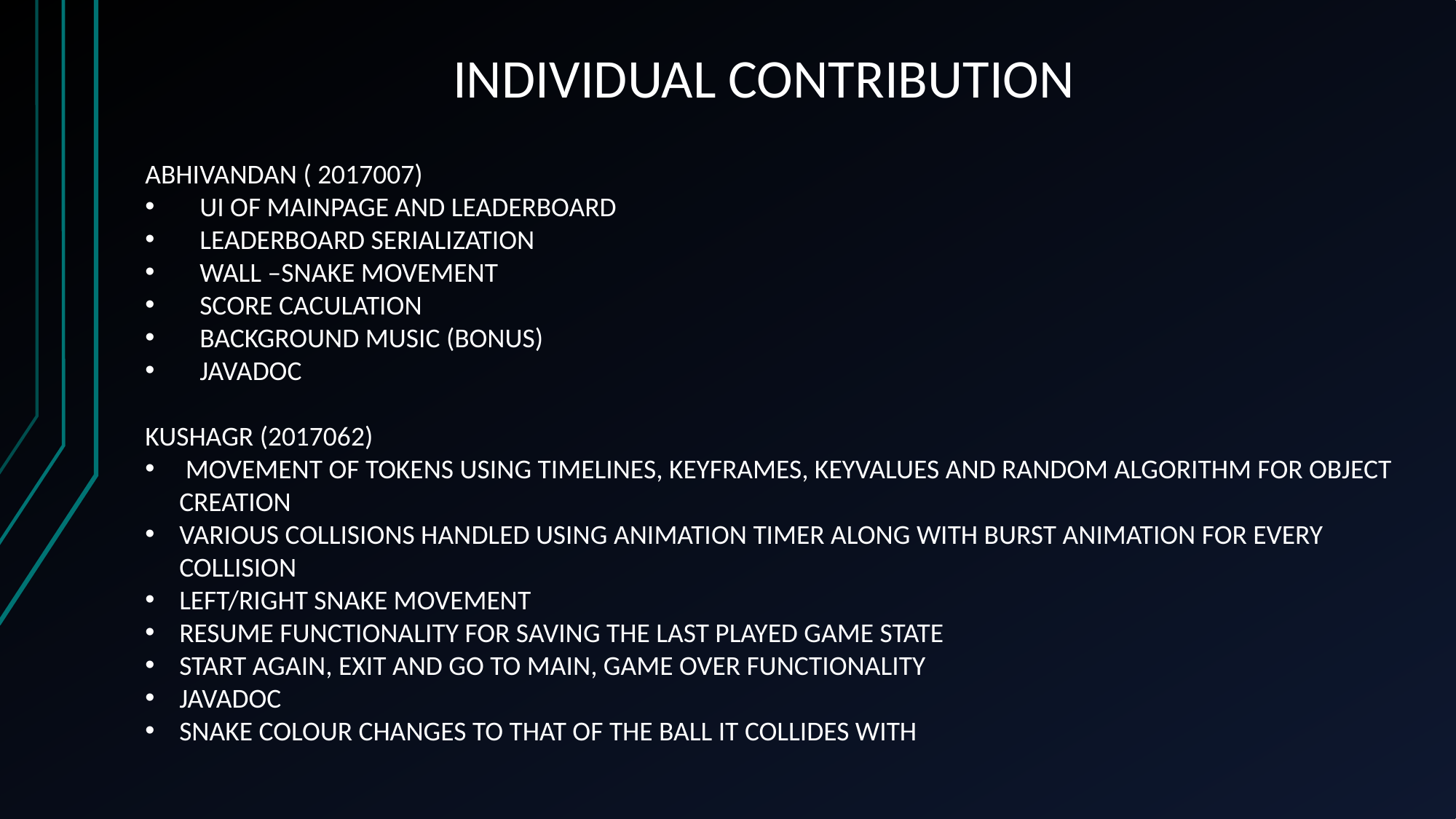

# INDIVIDUAL CONTRIBUTION
ABHIVANDAN ( 2017007)
UI OF MAINPAGE AND LEADERBOARD
LEADERBOARD SERIALIZATION
WALL –SNAKE MOVEMENT
SCORE CACULATION
BACKGROUND MUSIC (BONUS)
JAVADOC

KUSHAGR (2017062)
 MOVEMENT OF TOKENS USING TIMELINES, KEYFRAMES, KEYVALUES AND RANDOM ALGORITHM FOR OBJECT CREATION
VARIOUS COLLISIONS HANDLED USING ANIMATION TIMER ALONG WITH BURST ANIMATION FOR EVERY COLLISION
LEFT/RIGHT SNAKE MOVEMENT
RESUME FUNCTIONALITY FOR SAVING THE LAST PLAYED GAME STATE
START AGAIN, EXIT AND GO TO MAIN, GAME OVER FUNCTIONALITY
JAVADOC
SNAKE COLOUR CHANGES TO THAT OF THE BALL IT COLLIDES WITH